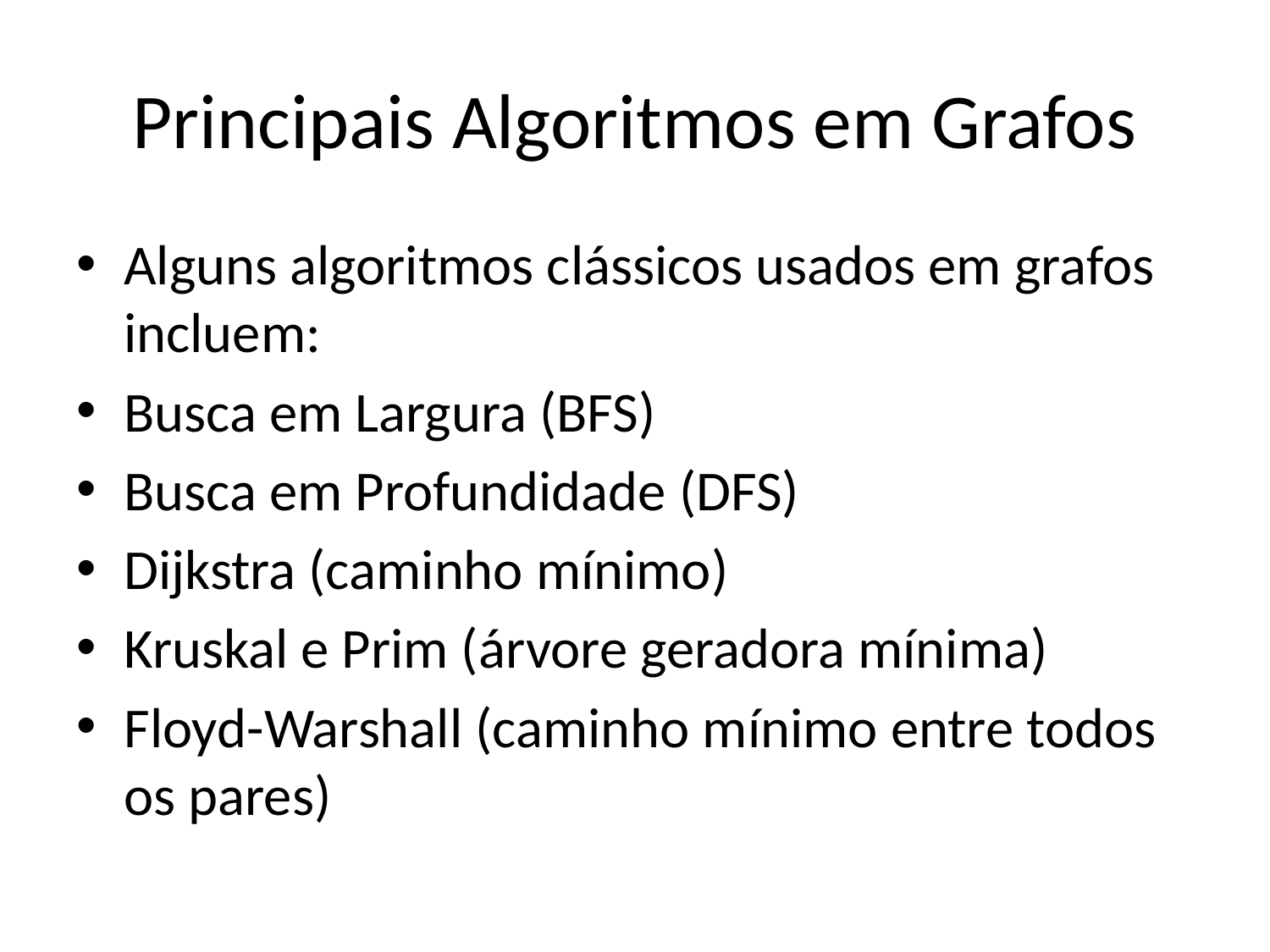

# Principais Algoritmos em Grafos
Alguns algoritmos clássicos usados em grafos incluem:
Busca em Largura (BFS)
Busca em Profundidade (DFS)
Dijkstra (caminho mínimo)
Kruskal e Prim (árvore geradora mínima)
Floyd-Warshall (caminho mínimo entre todos os pares)